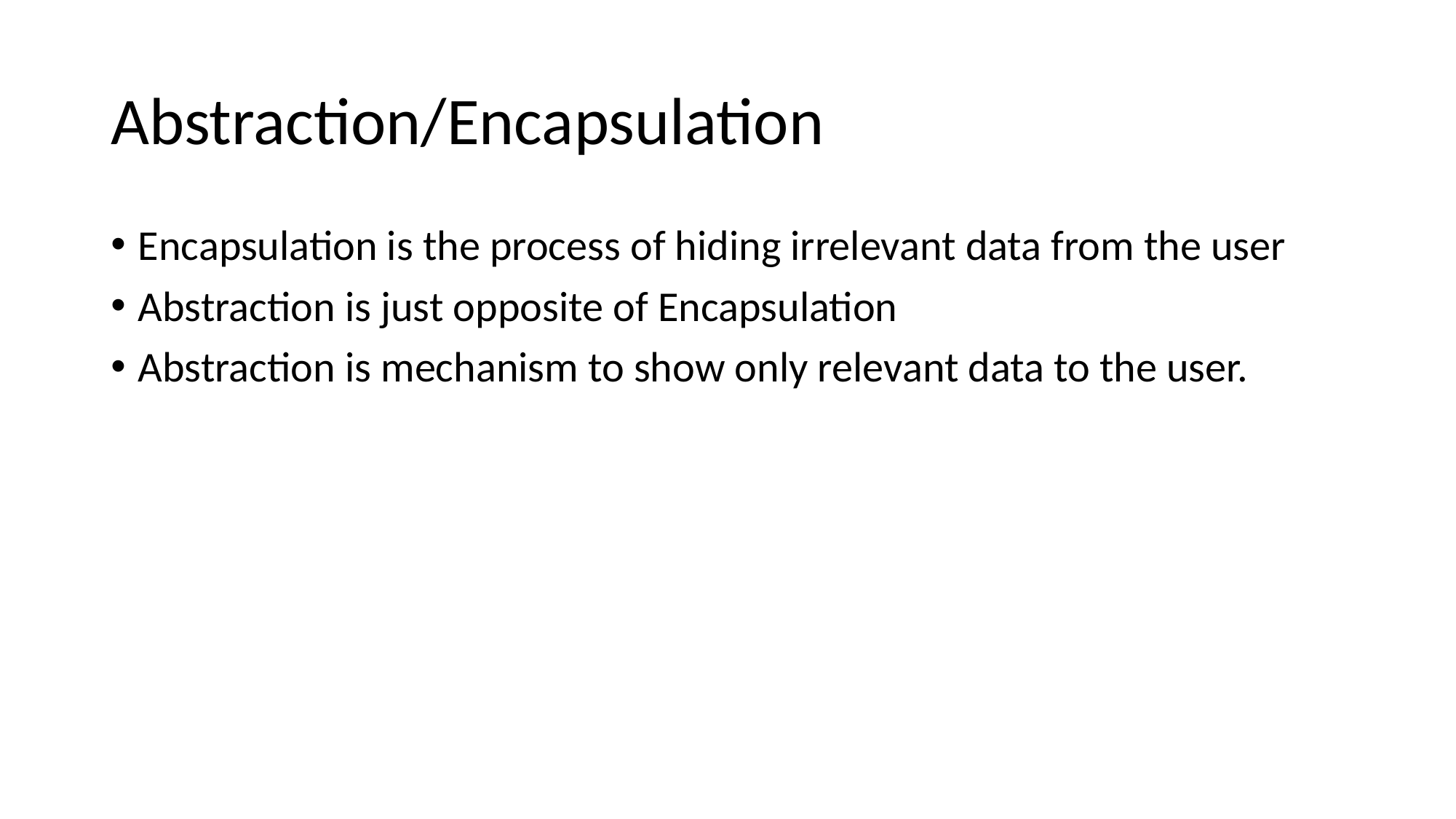

# Abstraction/Encapsulation
Encapsulation is the process of hiding irrelevant data from the user
Abstraction is just opposite of Encapsulation
Abstraction is mechanism to show only relevant data to the user.